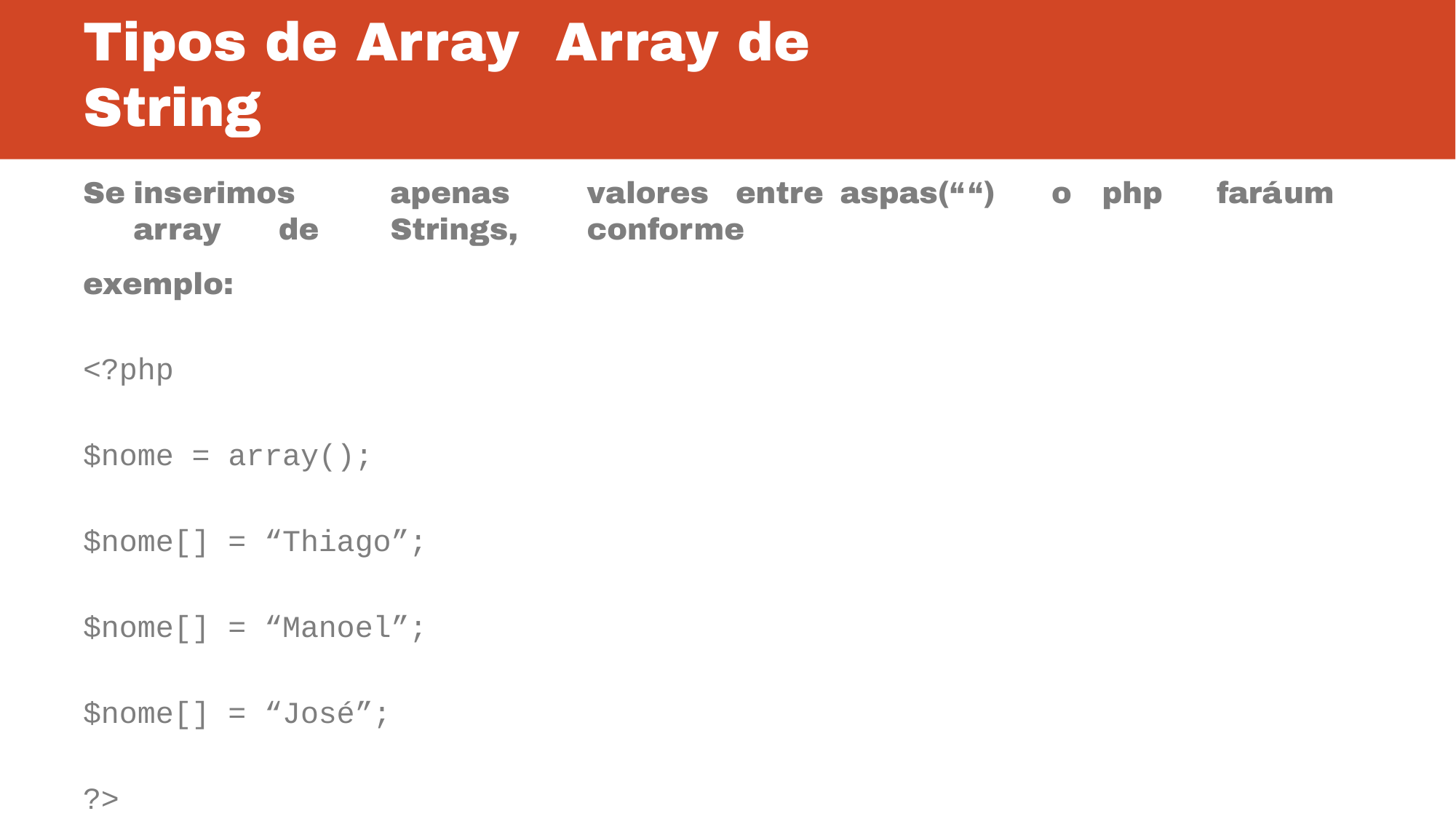

# Tipos de Array  Array de String
Se	inserimos	apenas	valores	entre	aspas(“	“)	o	php	fará	um	array	de	Strings,	conforme
exemplo:

<?php

$nome = array();

$nome[] = “Thiago”;

$nome[] = “Manoel”;

$nome[] = “José”;

?>